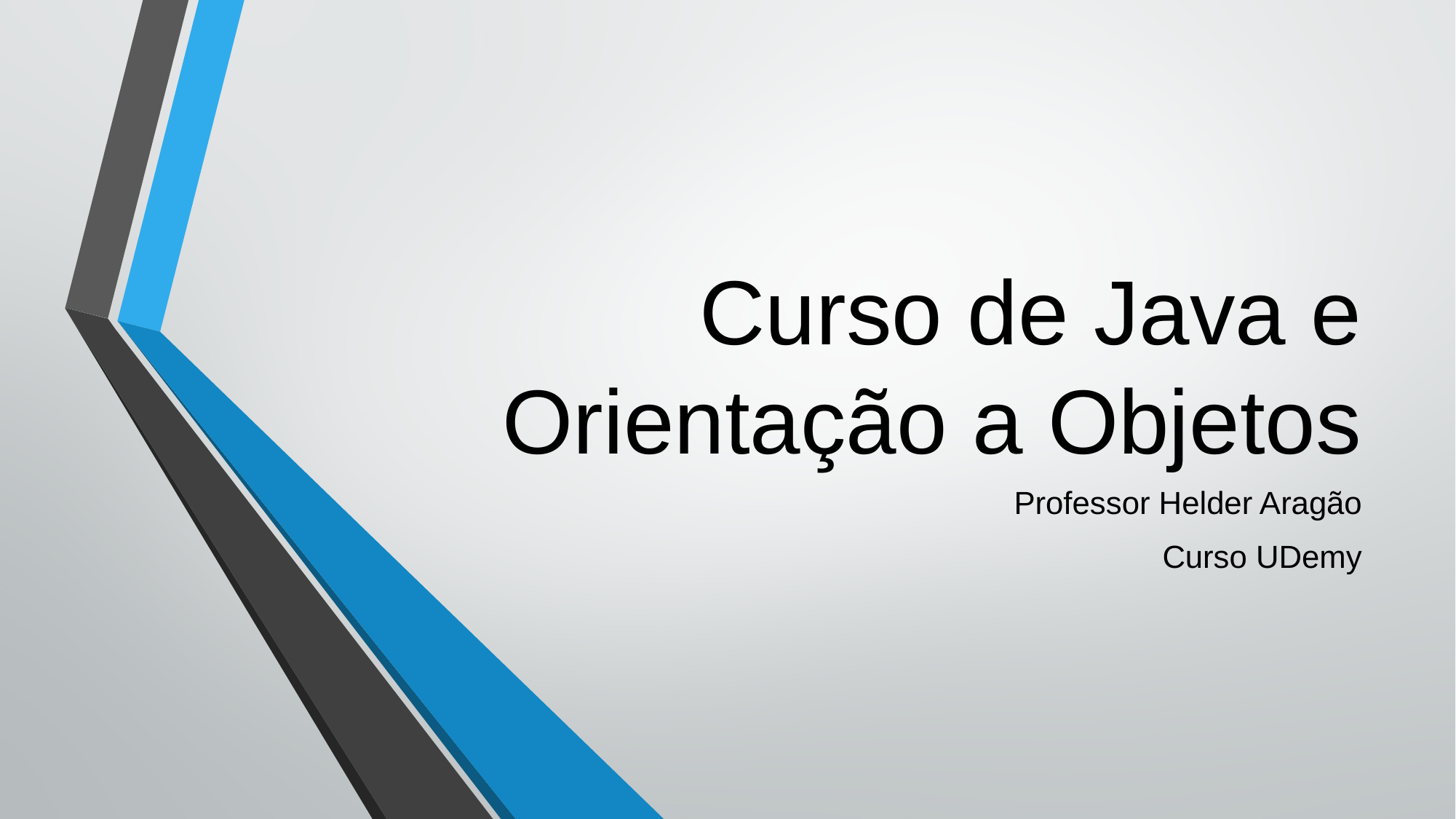

# Curso de Java e Orientação a Objetos
Professor Helder Aragão
Curso UDemy